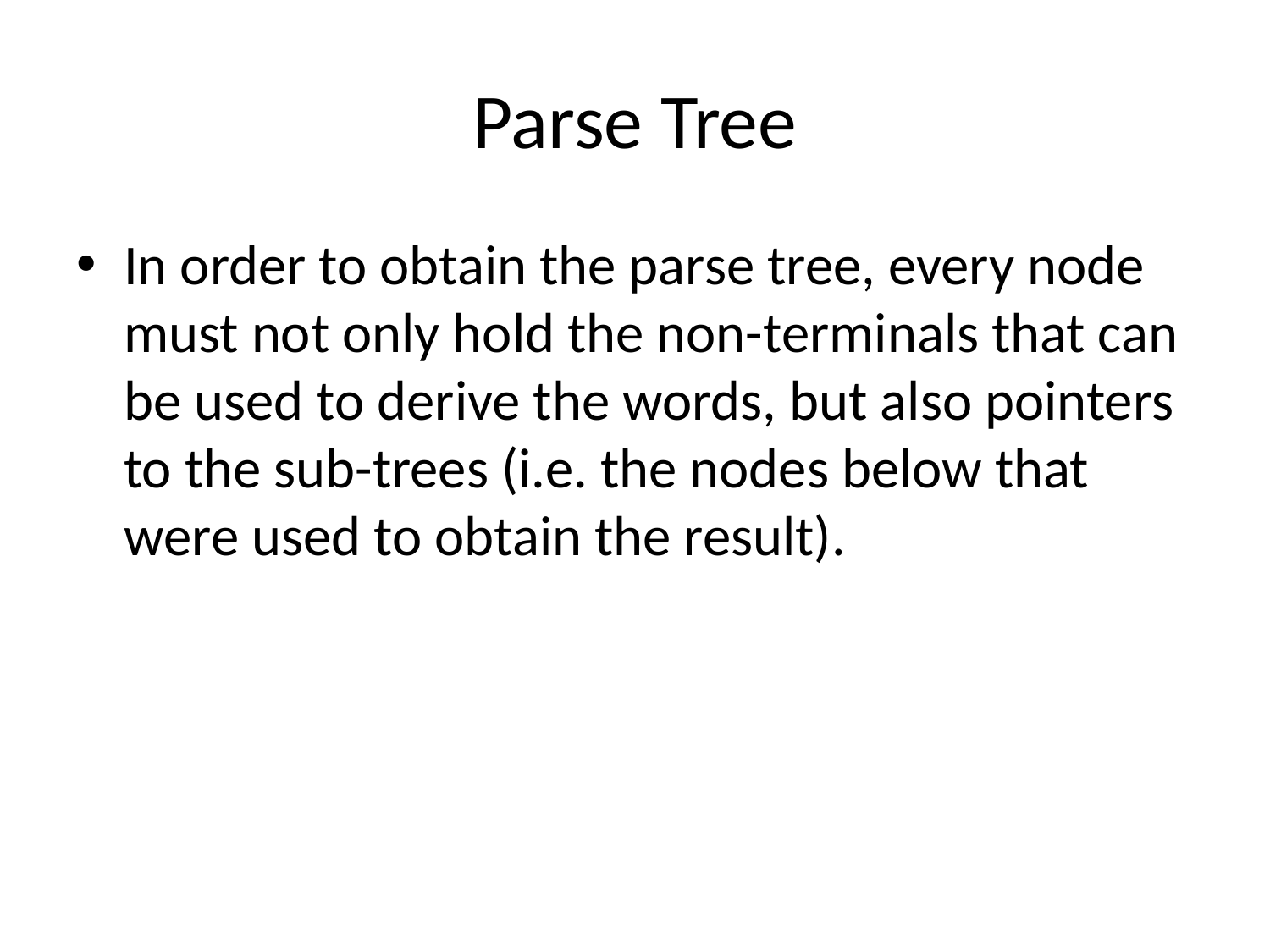

# Parse Tree
In order to obtain the parse tree, every node must not only hold the non-terminals that can be used to derive the words, but also pointers to the sub-trees (i.e. the nodes below that were used to obtain the result).